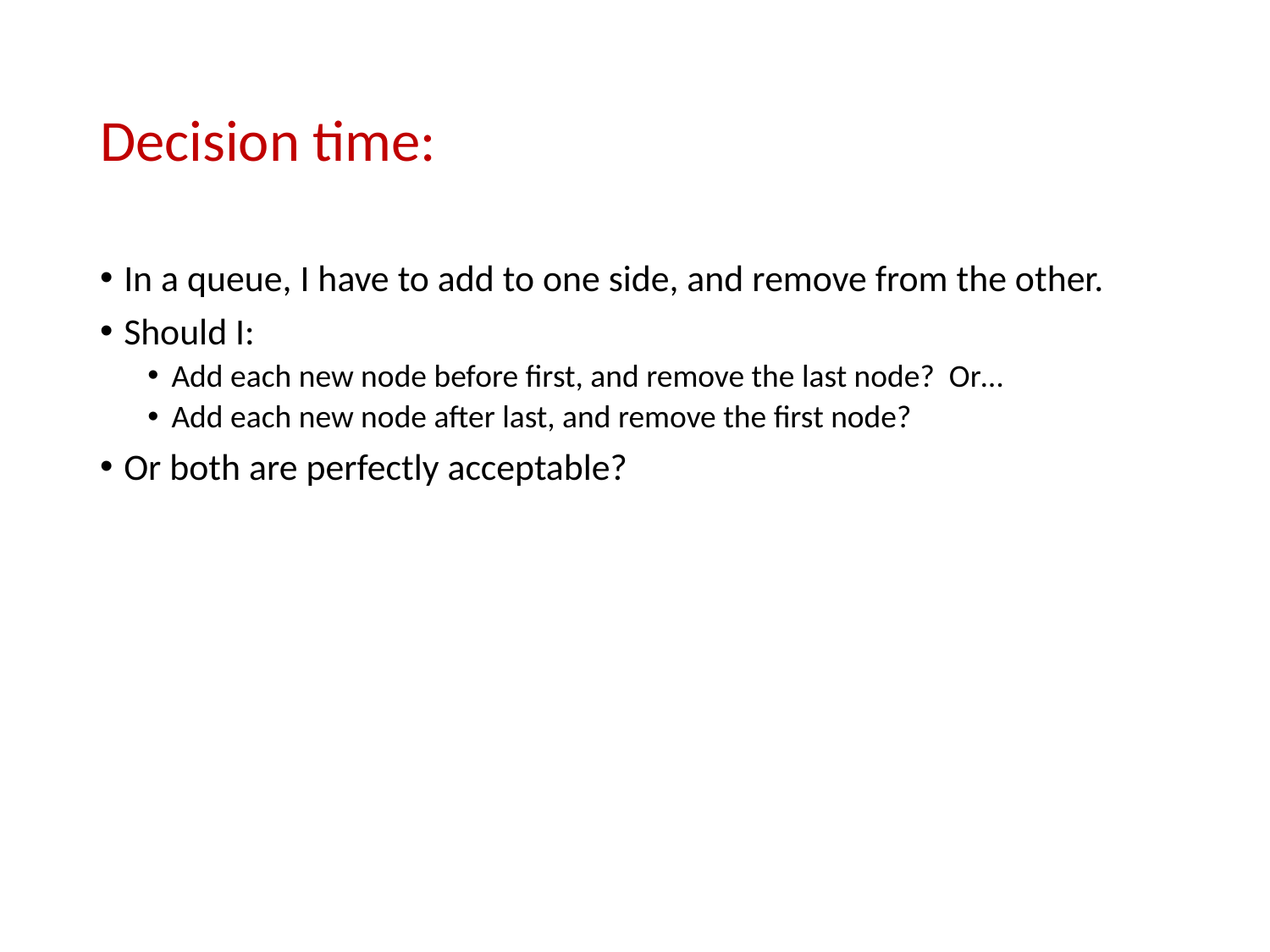

# Decision time:
In a queue, I have to add to one side, and remove from the other.
Should I:
Add each new node before first, and remove the last node?  Or…
Add each new node after last, and remove the first node?
Or both are perfectly acceptable?